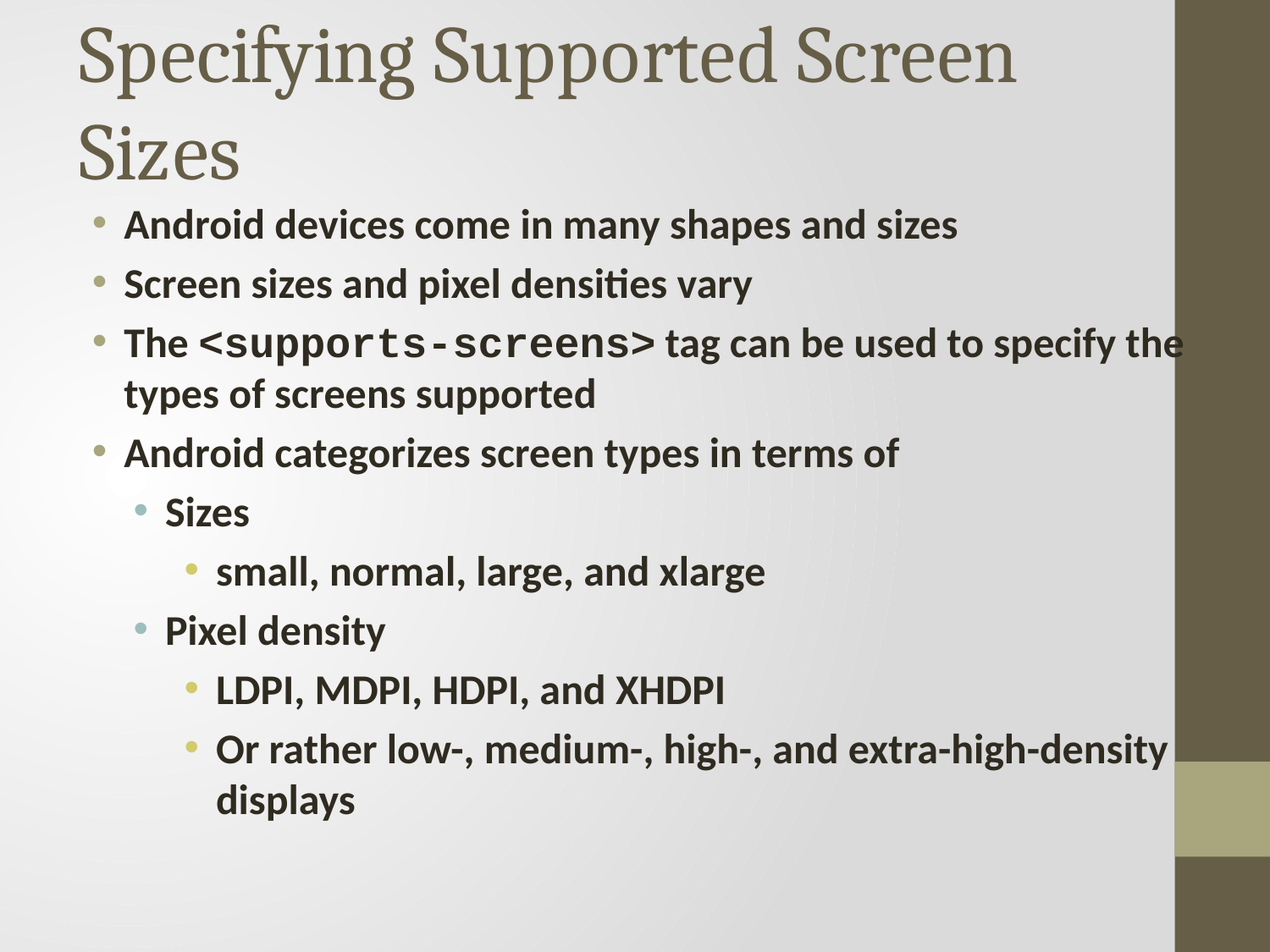

# Specifying Supported Screen         Sizes
Android devices come in many shapes and sizes
Screen sizes and pixel densities vary
The <supports-screens> tag can be used to specify the types of screens supported
Android categorizes screen types in terms of
Sizes
small, normal, large, and xlarge
Pixel density
LDPI, MDPI, HDPI, and XHDPI
Or rather low-, medium-, high-, and extra-high-density displays